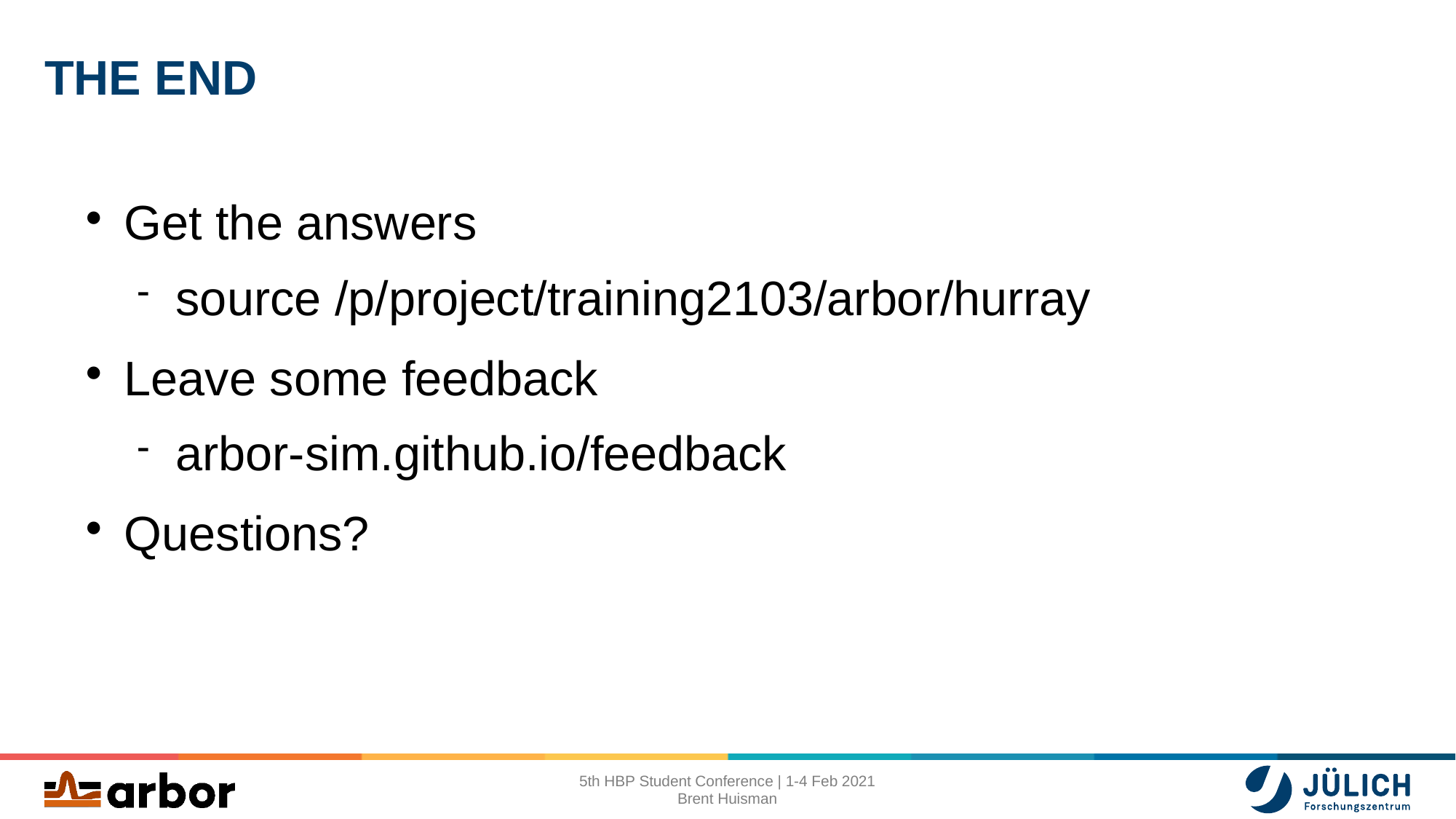

The end

Get the answers
source /p/project/training2103/arbor/hurray
Leave some feedback
arbor-sim.github.io/feedback
Questions?